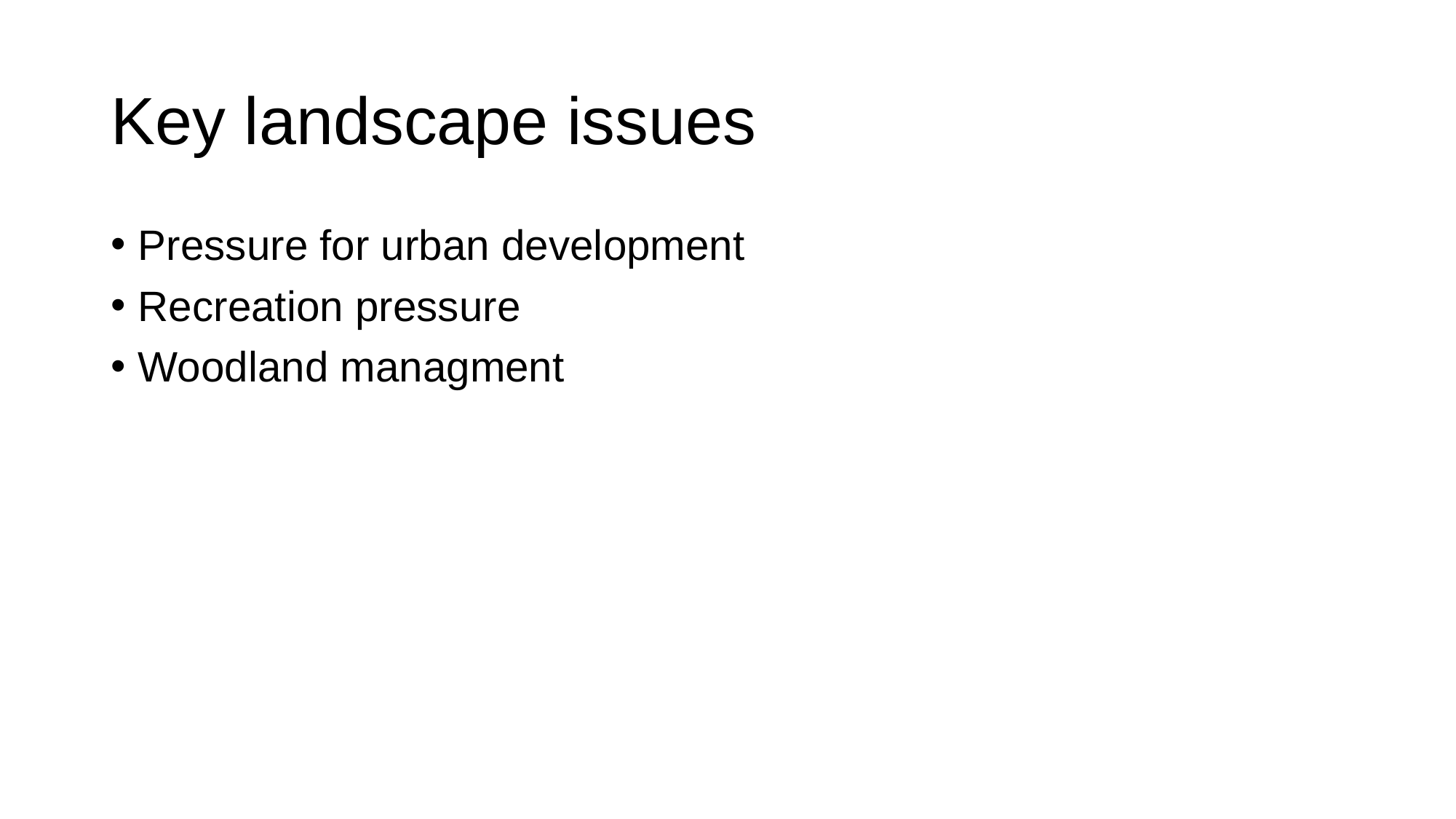

# Key landscape issues
Pressure for urban development
Recreation pressure
Woodland managment